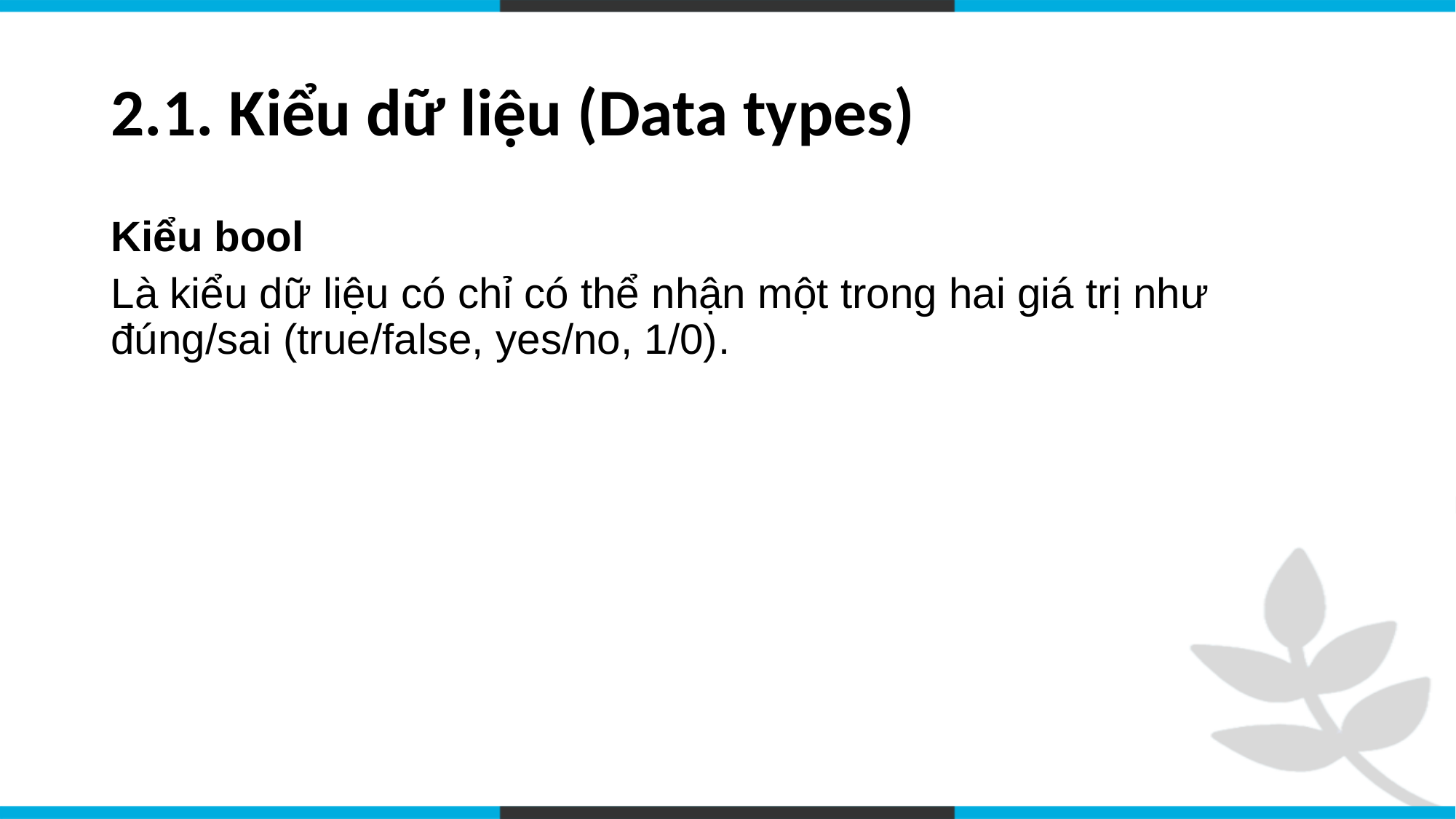

# 2.1. Kiểu dữ liệu (Data types)
Kiểu bool
Là kiểu dữ liệu có chỉ có thể nhận một trong hai giá trị như đúng/sai (true/false, yes/no, 1/0).